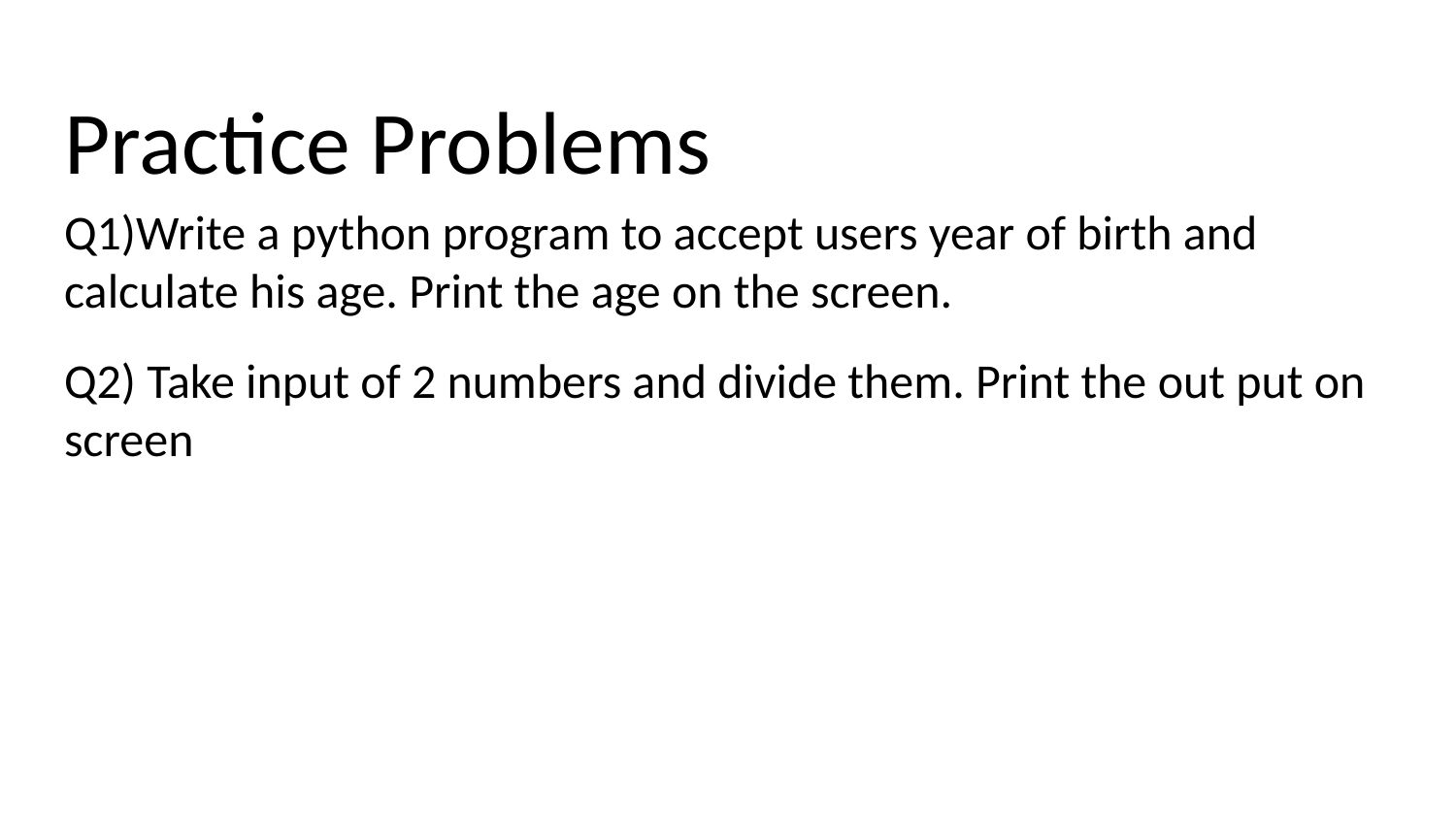

# Practice Problems
Q1)Write a python program to accept users year of birth and calculate his age. Print the age on the screen.
Q2) Take input of 2 numbers and divide them. Print the out put on screen